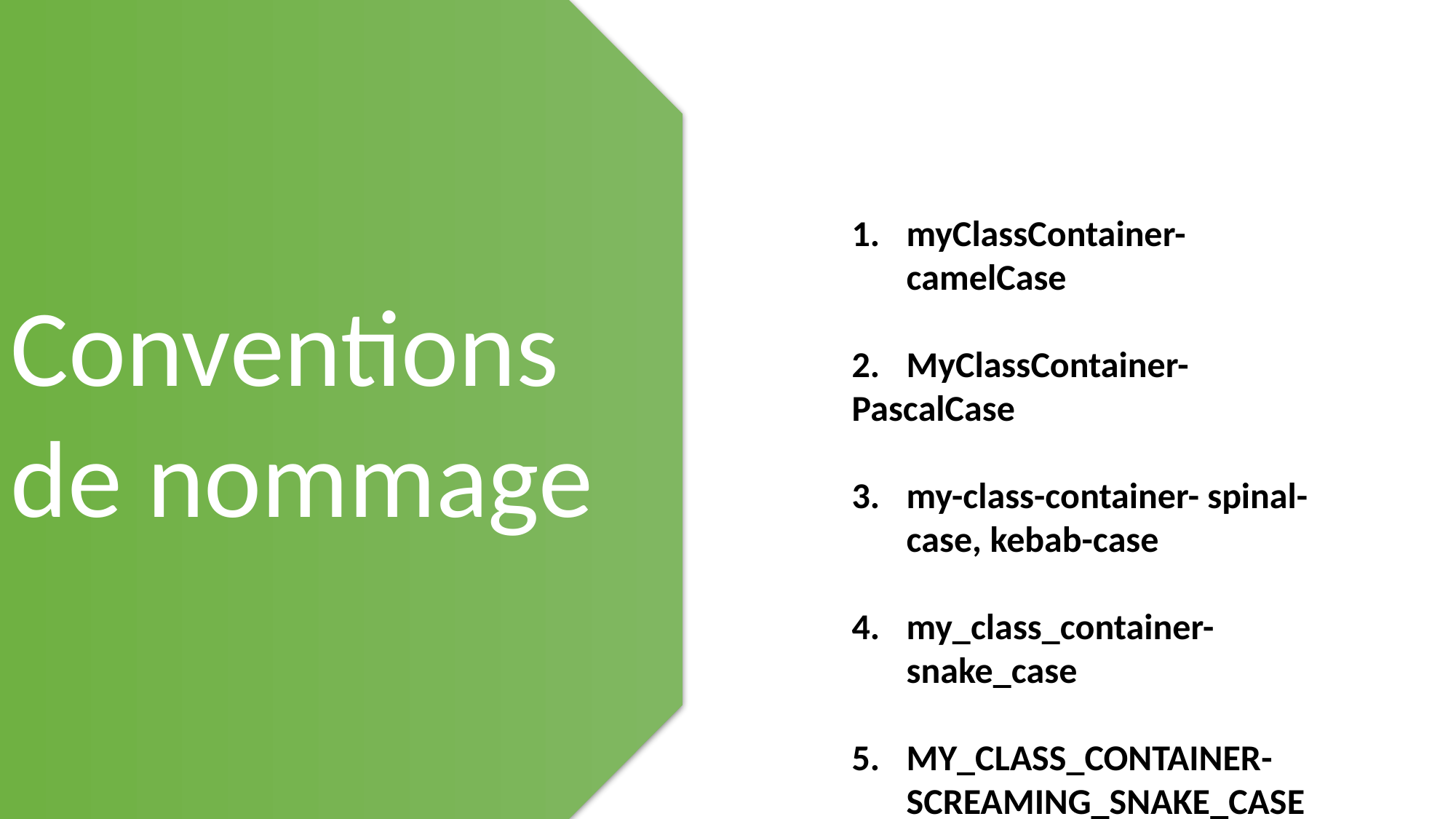

myClassContainer- camelCase

MyClassContainer-
PascalCase

my-class-container- spinal-case, kebab-case

my_class_container- snake_case

MY_CLASS_CONTAINER- SCREAMING_SNAKE_CASE

Conventions de nommage